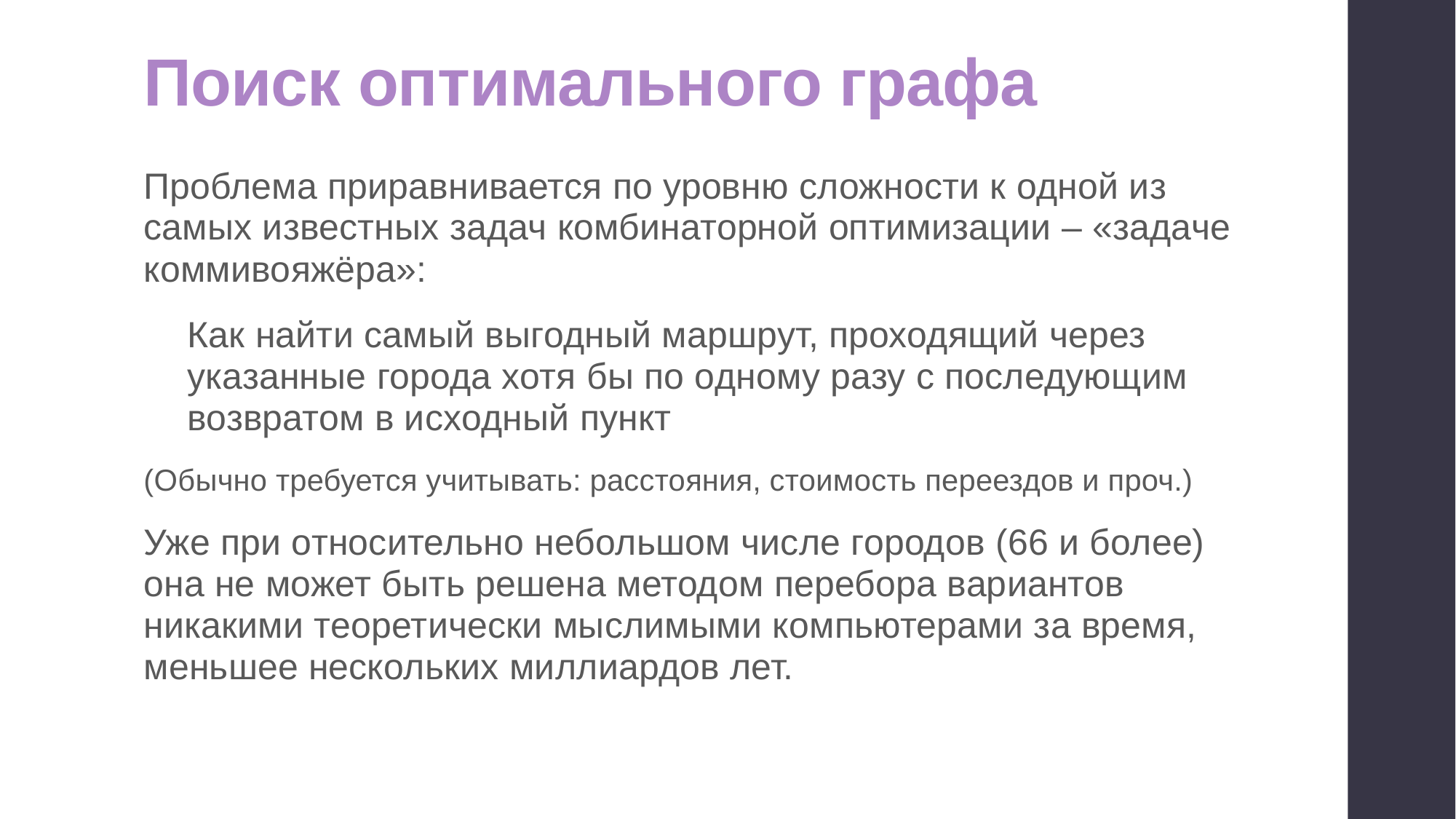

# Поиск оптимального графа
Проблема приравнивается по уровню сложности к одной из самых известных задач комбинаторной оптимизации – «задаче коммивояжёра»:
Как найти самый выгодный маршрут, проходящий через указанные города хотя бы по одному разу с последующим возвратом в исходный пункт
(Обычно требуется учитывать: расстояния, стоимость переездов и проч.)
Уже при относительно небольшом числе городов (66 и более) она не может быть решена методом перебора вариантов никакими теоретически мыслимыми компьютерами за время, меньшее нескольких миллиардов лет.